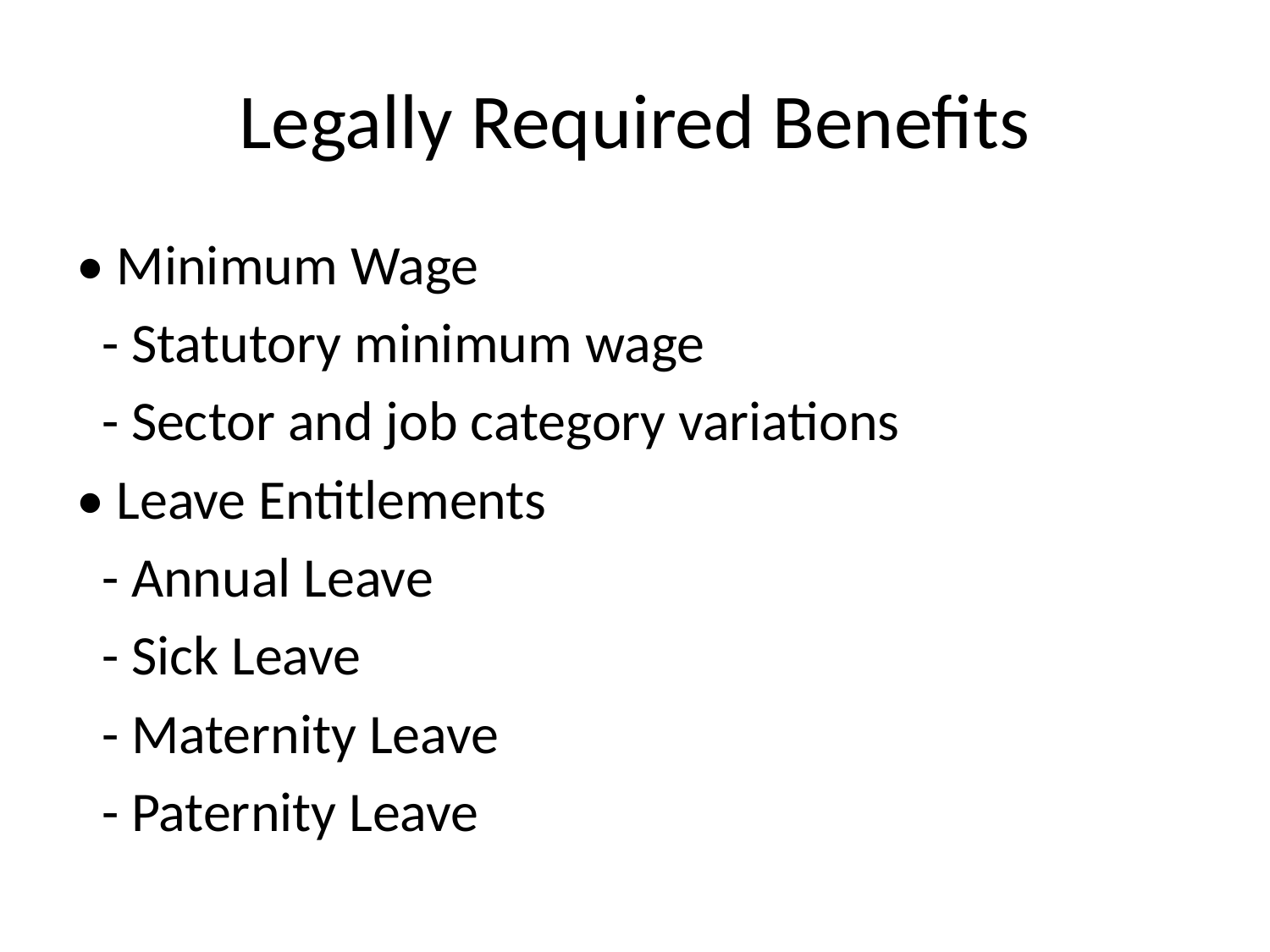

# Legally Required Benefits
• Minimum Wage
  - Statutory minimum wage
  - Sector and job category variations
• Leave Entitlements
  - Annual Leave
  - Sick Leave
  - Maternity Leave
  - Paternity Leave